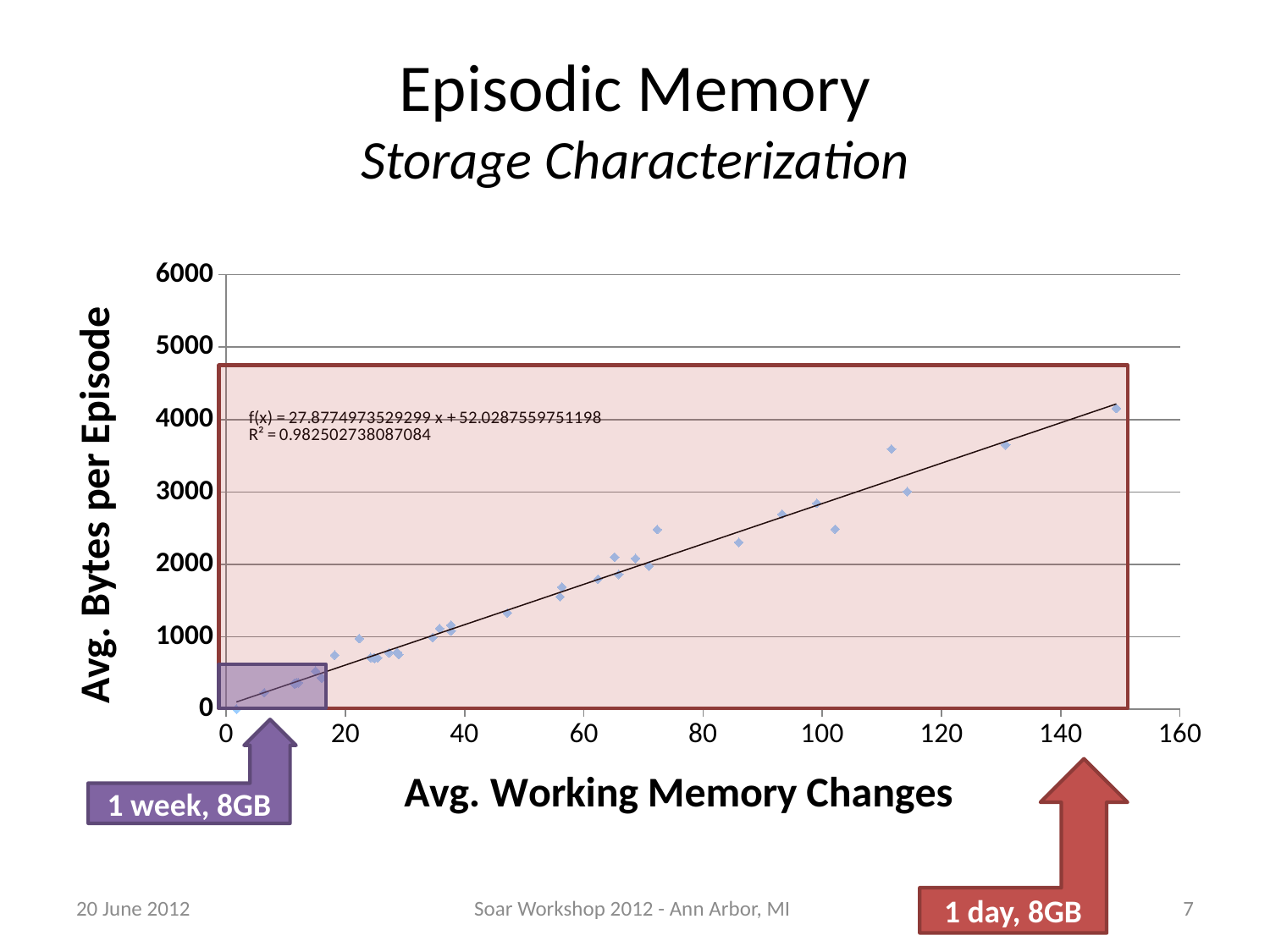

# Episodic Memory Storage Characterization

### Chart

| Category |  |
|---|---|

1 week, 8GB
1 day, 8GB
20 June 2012
Soar Workshop 2012 - Ann Arbor, MI
7